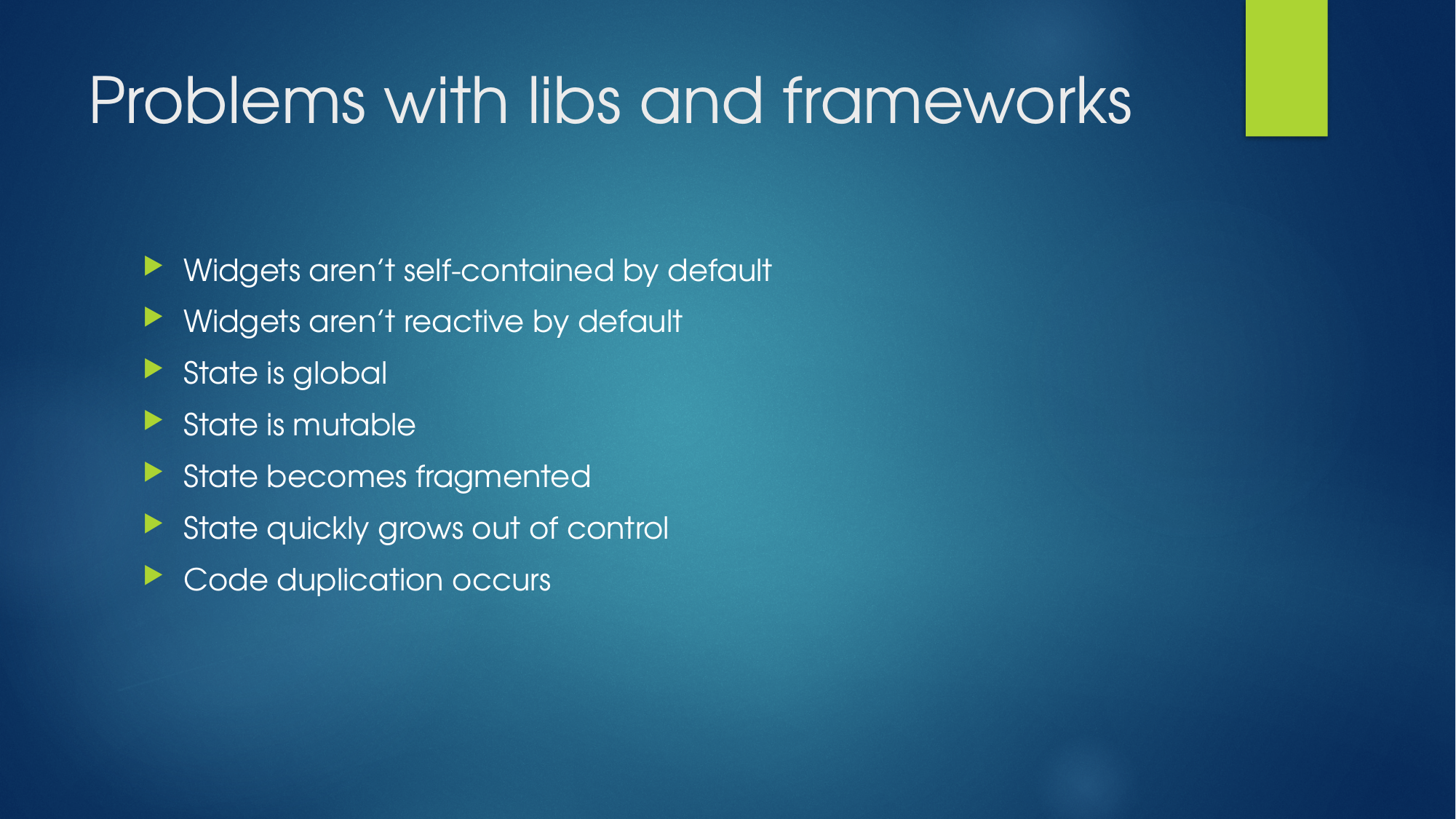

# Problems with libs and frameworks
Widgets aren’t self-contained by default
Widgets aren’t reactive by default
State is global
State is mutable
State becomes fragmented
State quickly grows out of control
Code duplication occurs